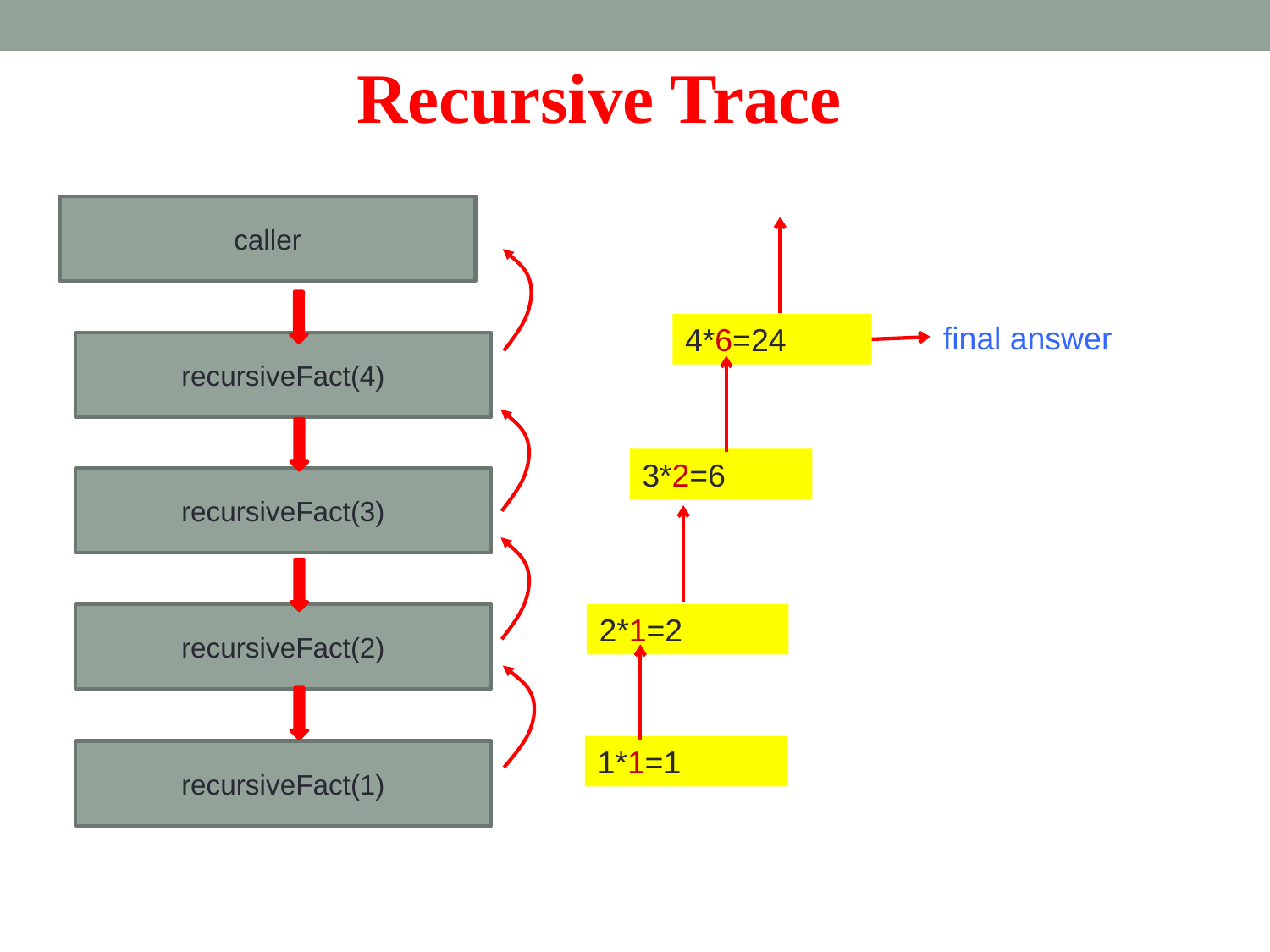

Recursive Trace
caller

final answer
4*6=24
recursiveFact(4)

recursiveFact(3)

recursiveFact(2)

recursiveFact(1)

3*2=6
2*1=2

1*1=1